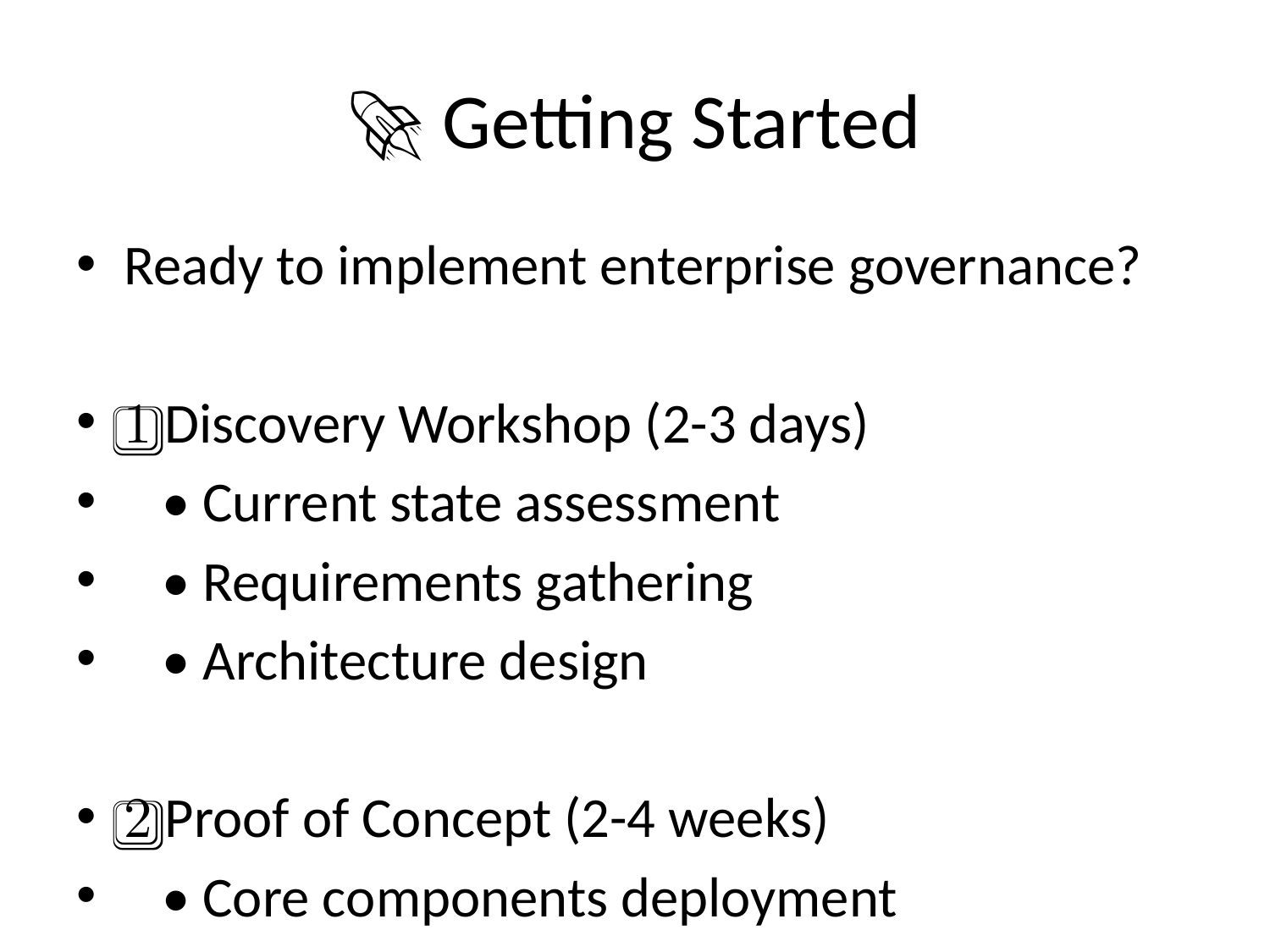

# 🚀 Getting Started
Ready to implement enterprise governance?

1️⃣ Discovery Workshop (2-3 days)
   • Current state assessment
   • Requirements gathering
   • Architecture design

2️⃣ Proof of Concept (2-4 weeks)
   • Core components deployment
   • Policy framework setup
   • Initial automation

3️⃣ Full Implementation (6-12 weeks)
   • Complete platform rollout
   • Team training & documentation
   • Production support handover